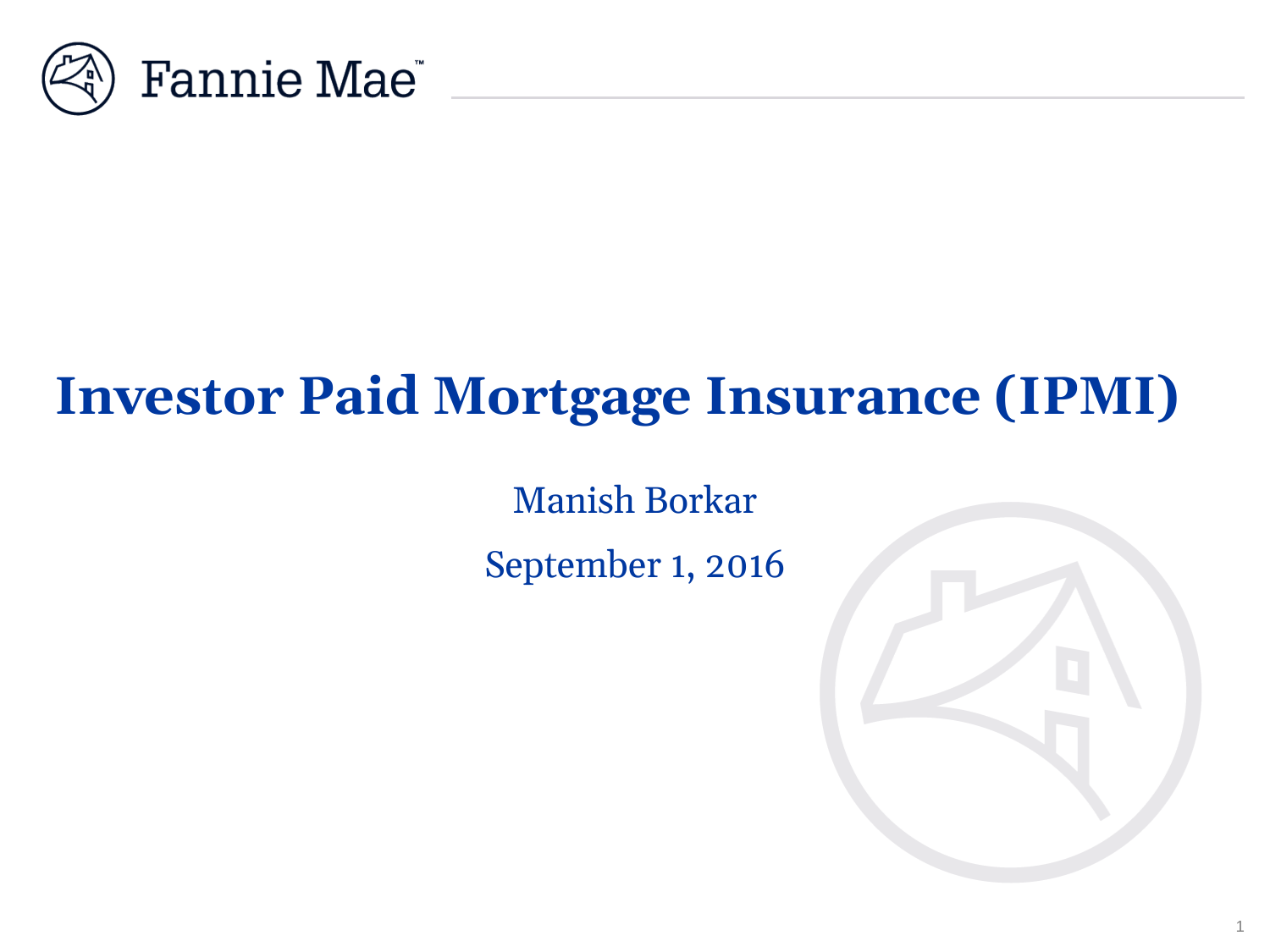

# Investor Paid Mortgage Insurance (IPMI)
Manish Borkar
September 1, 2016